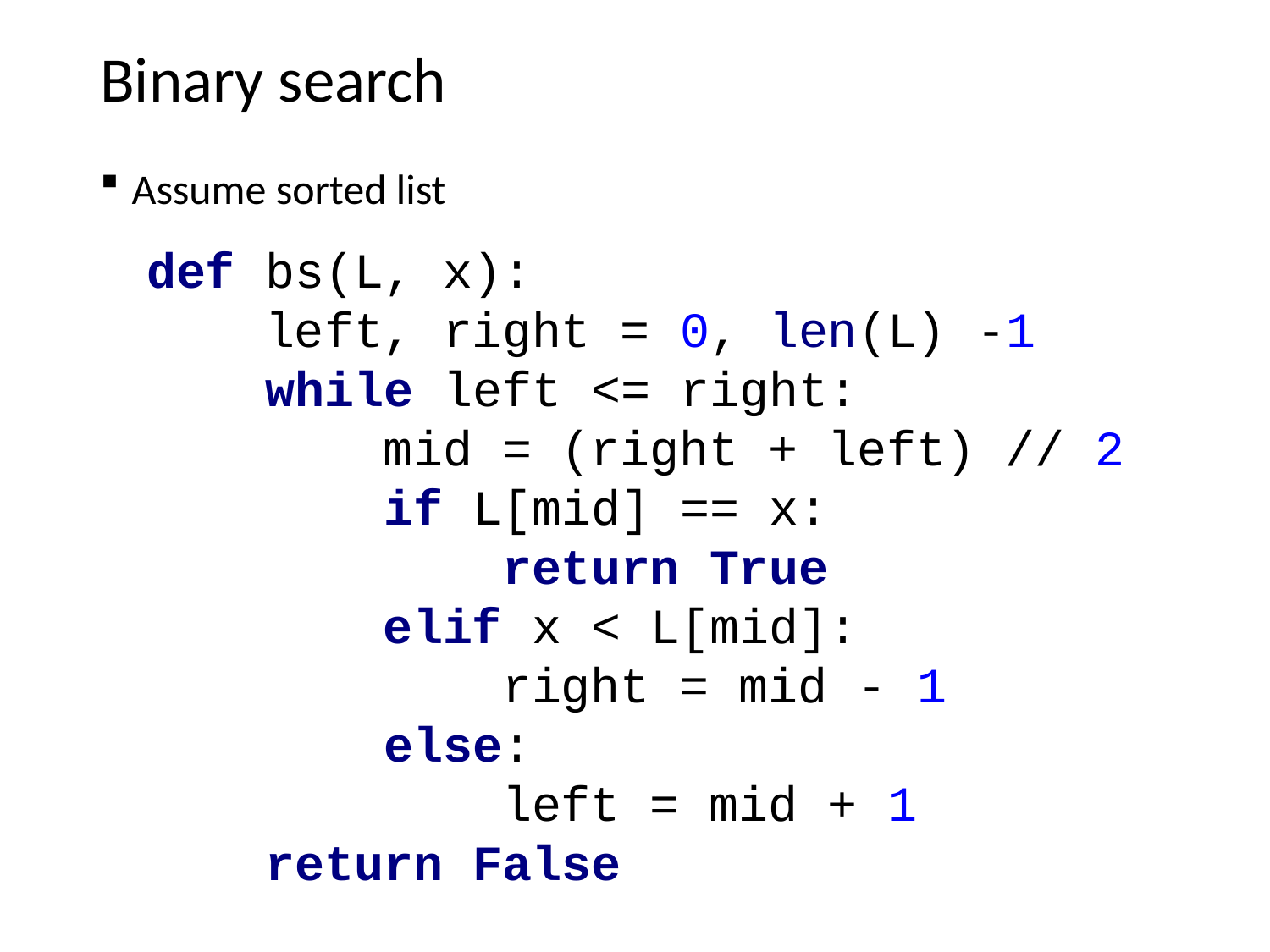

# Binary search
Assume sorted list

def bs(L, x):
    left, right = 0, len(L) -1
    while left <= right:
        mid = (right + left) // 2
        if L[mid] == x:
            return True
        elif x < L[mid]:
            right = mid - 1
        else:
            left = mid + 1
    return False